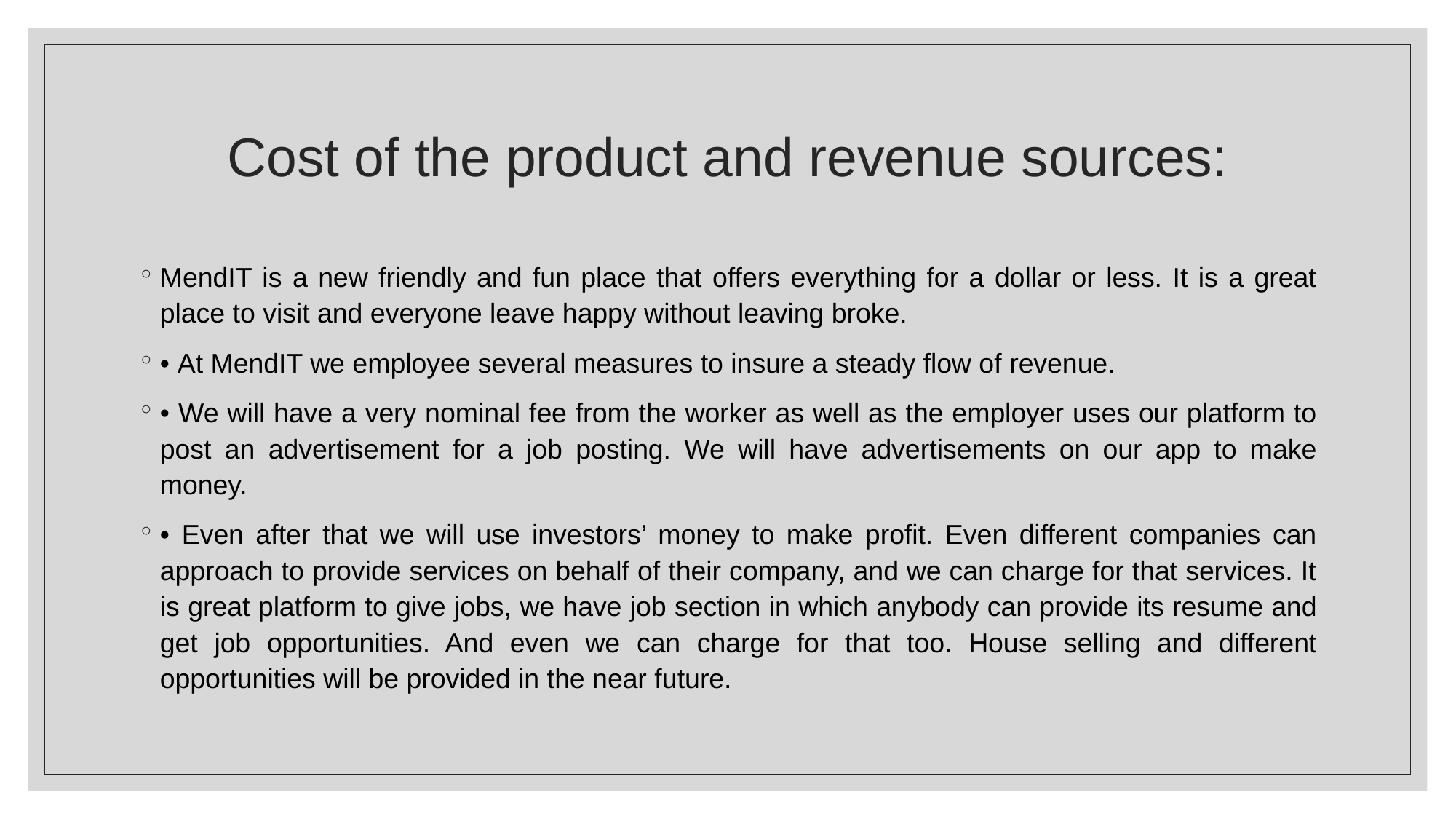

# Cost of the product and revenue sources:
MendIT is a new friendly and fun place that offers everything for a dollar or less. It is a great place to visit and everyone leave happy without leaving broke.
• At MendIT we employee several measures to insure a steady flow of revenue.
• We will have a very nominal fee from the worker as well as the employer uses our platform to post an advertisement for a job posting. We will have advertisements on our app to make money.
• Even after that we will use investors’ money to make profit. Even different companies can approach to provide services on behalf of their company, and we can charge for that services. It is great platform to give jobs, we have job section in which anybody can provide its resume and get job opportunities. And even we can charge for that too. House selling and different opportunities will be provided in the near future.